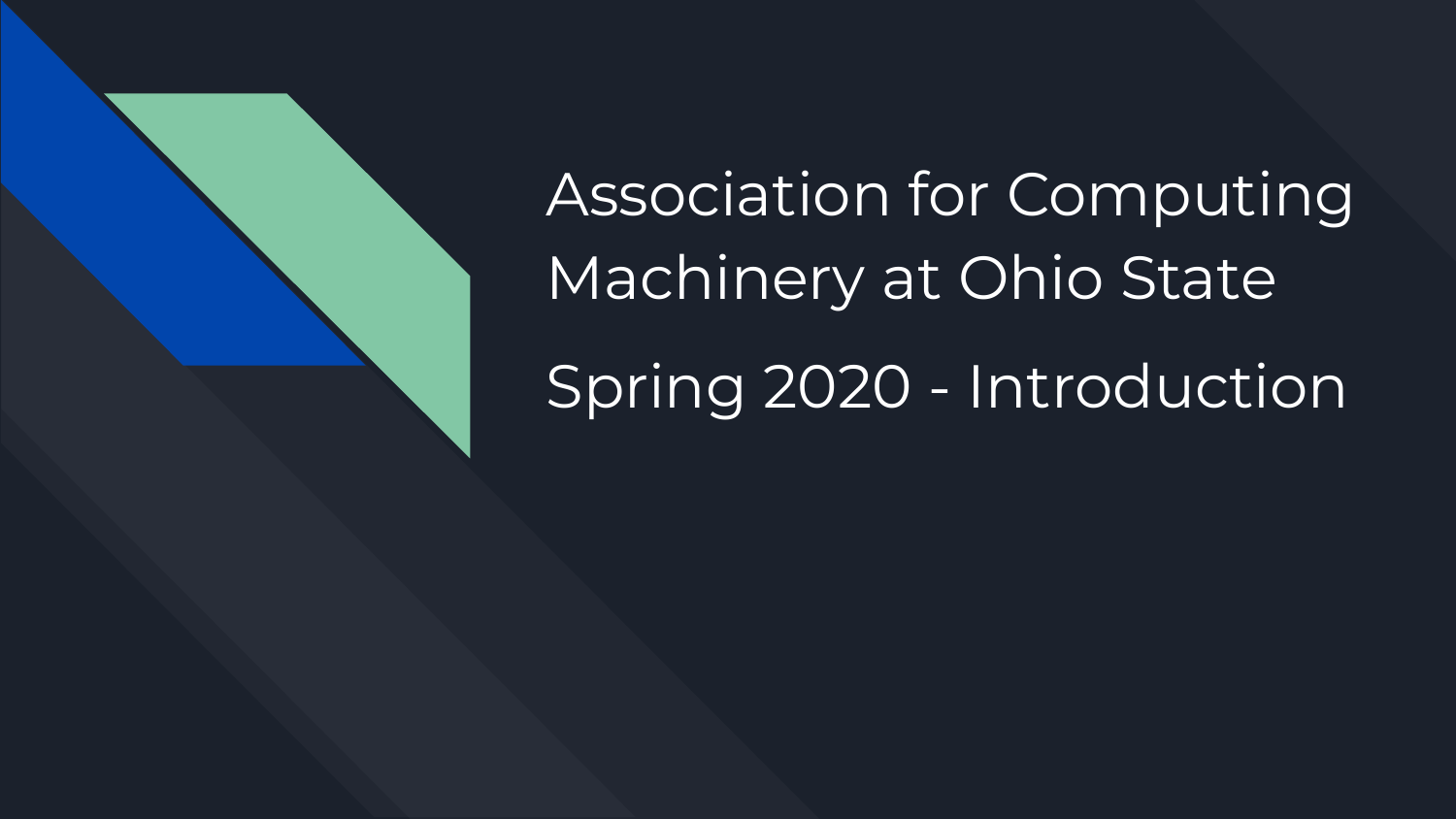

# Association for Computing Machinery at Ohio State
Spring 2020 - Introduction